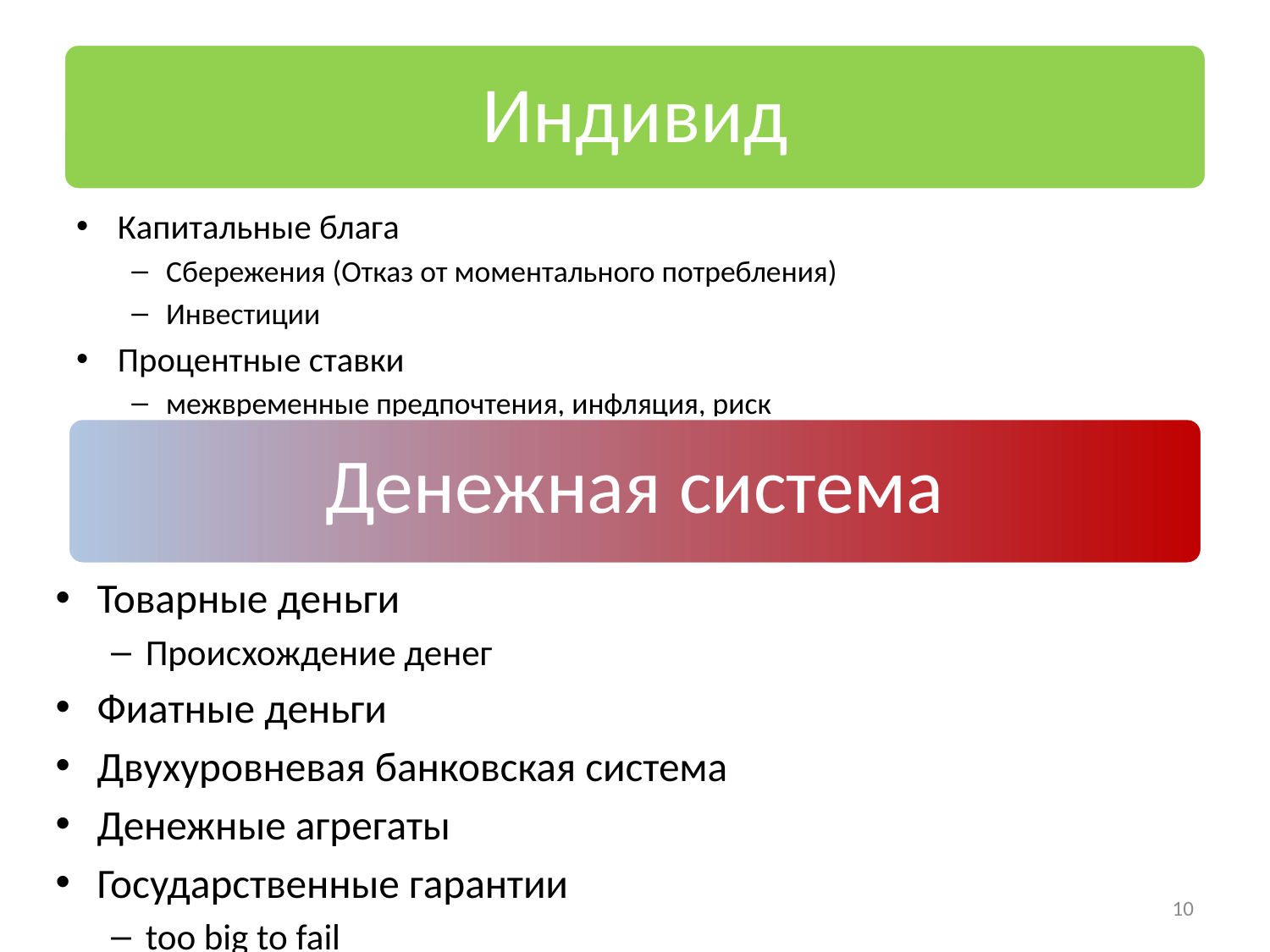

Индивид
Капитальные блага
Сбережения (Отказ от моментального потребления)
Инвестиции
Процентные ставки
межвременные предпочтения, инфляция, риск

Денежная система
Товарные деньги
Происхождение денег
Фиатные деньги
Двухуровневая банковская система
Денежные агрегаты
Государственные гарантии
too big to fail

10